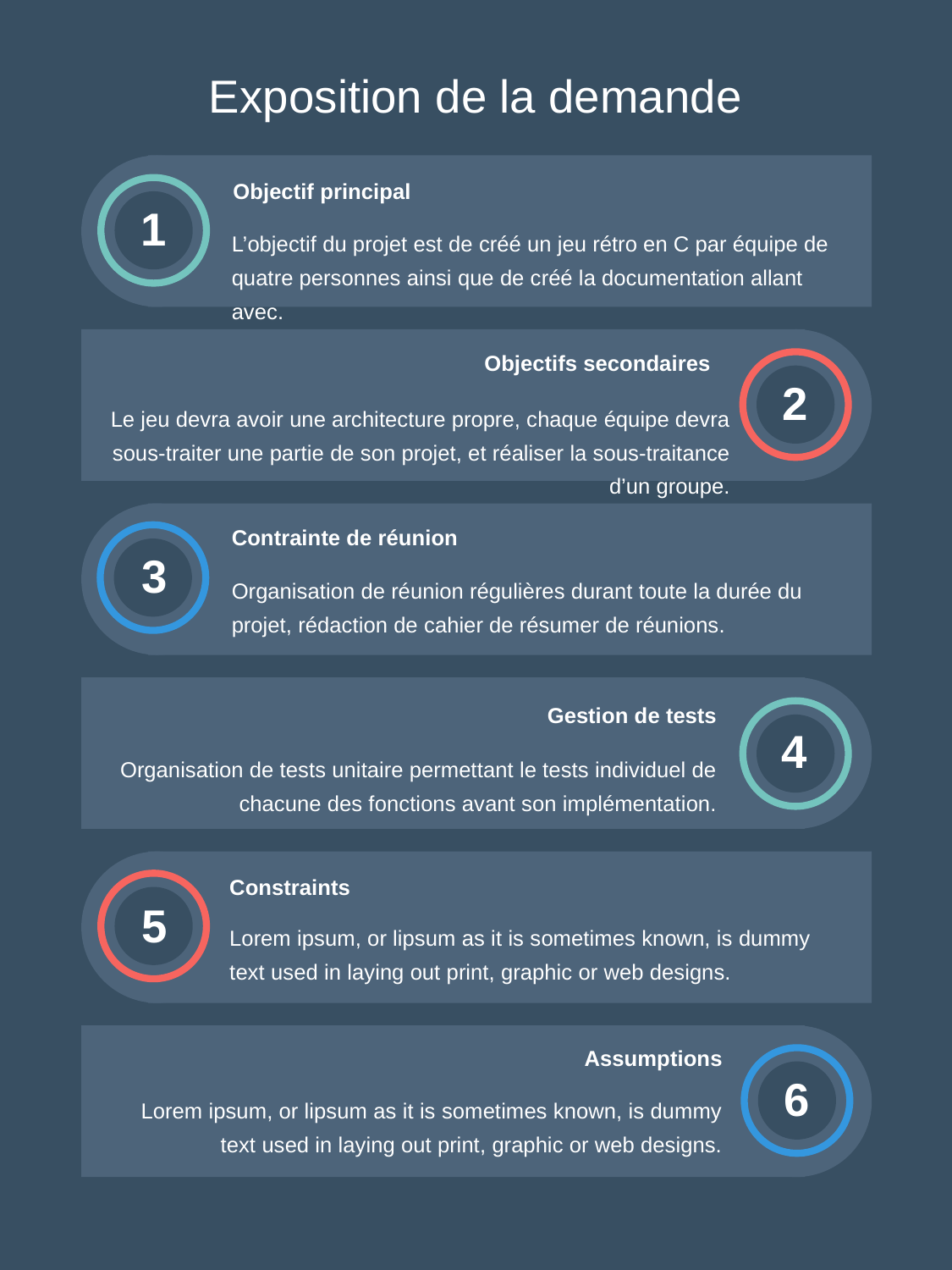

Exposition de la demande

Objectif principal

1
L’objectif du projet est de créé un jeu rétro en C par équipe de quatre personnes ainsi que de créé la documentation allant avec.

Objectifs secondaires

2
Le jeu devra avoir une architecture propre, chaque équipe devra sous-traiter une partie de son projet, et réaliser la sous-traitance d’un groupe.

Contrainte de réunion

3
Organisation de réunion régulières durant toute la durée du projet, rédaction de cahier de résumer de réunions.

Gestion de tests

4
Organisation de tests unitaire permettant le tests individuel de chacune des fonctions avant son implémentation.

Constraints

5
Lorem ipsum, or lipsum as it is sometimes known, is dummy text used in laying out print, graphic or web designs.

Assumptions

6
Lorem ipsum, or lipsum as it is sometimes known, is dummy text used in laying out print, graphic or web designs.